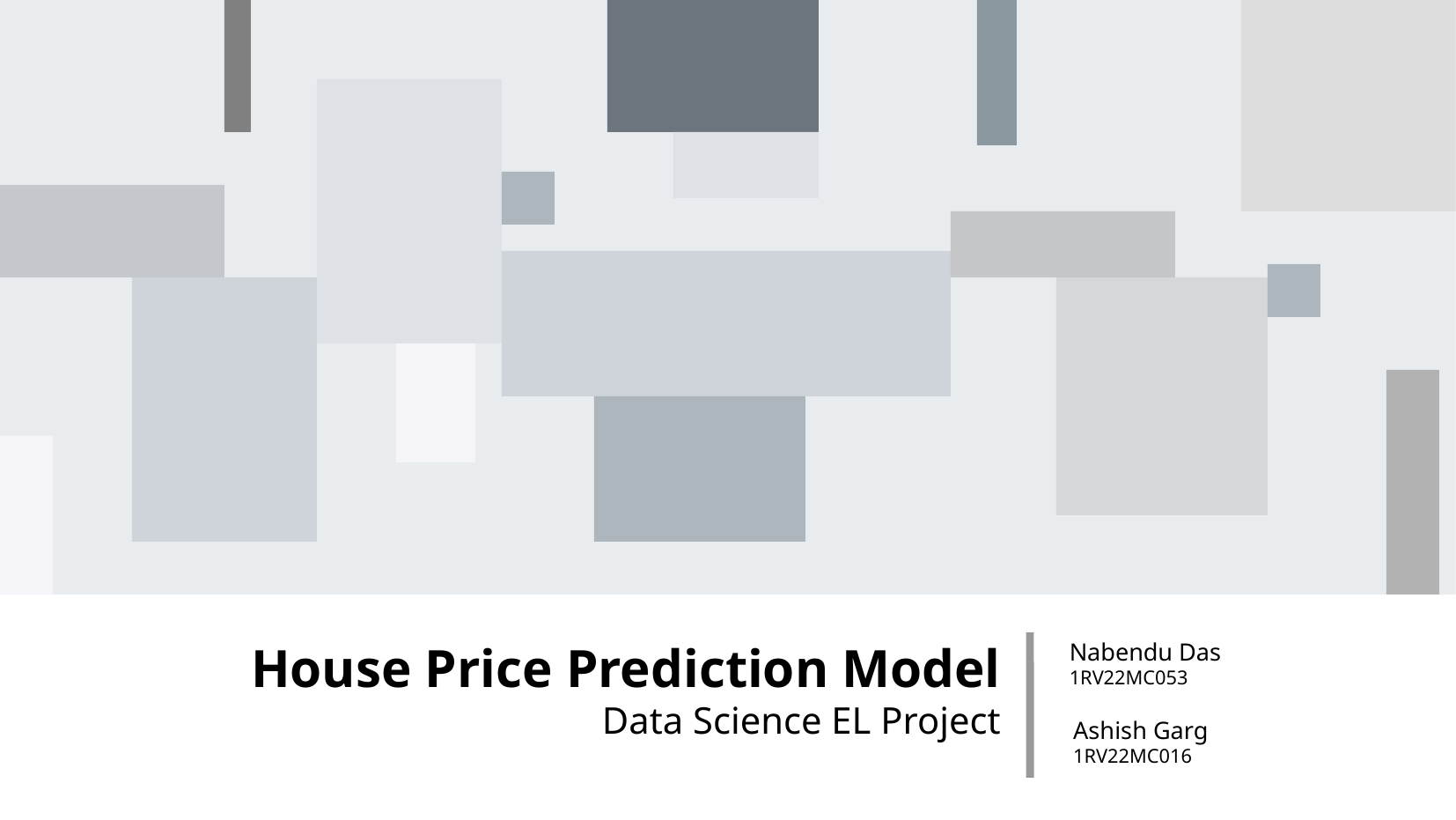

House Price Prediction Model
Data Science EL Project
Nabendu Das
1RV22MC053

Ashish Garg
1RV22MC016